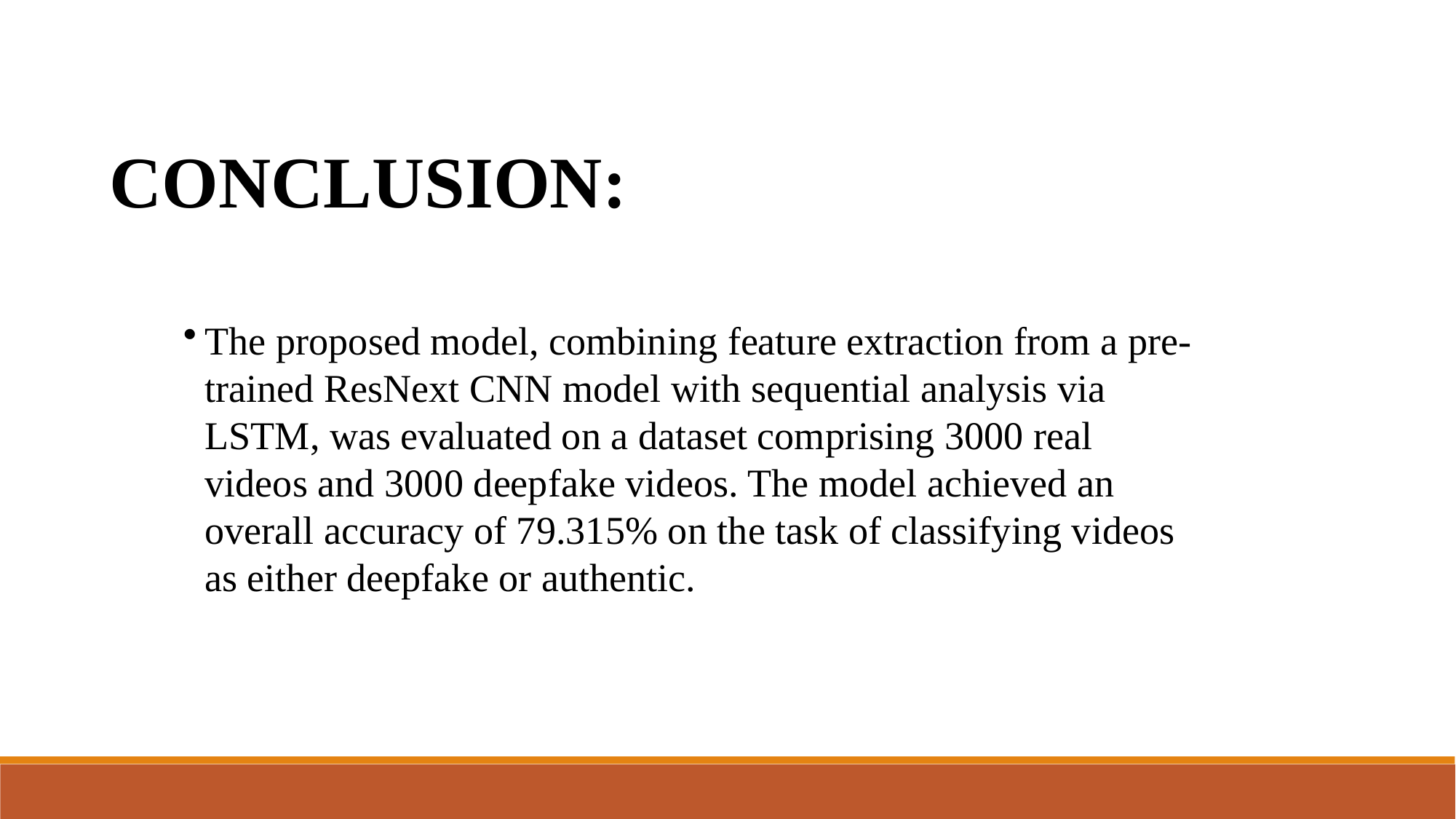

CONCLUSION:
The proposed model, combining feature extraction from a pre-trained ResNext CNN model with sequential analysis via LSTM, was evaluated on a dataset comprising 3000 real videos and 3000 deepfake videos. The model achieved an overall accuracy of 79.315% on the task of classifying videos as either deepfake or authentic.